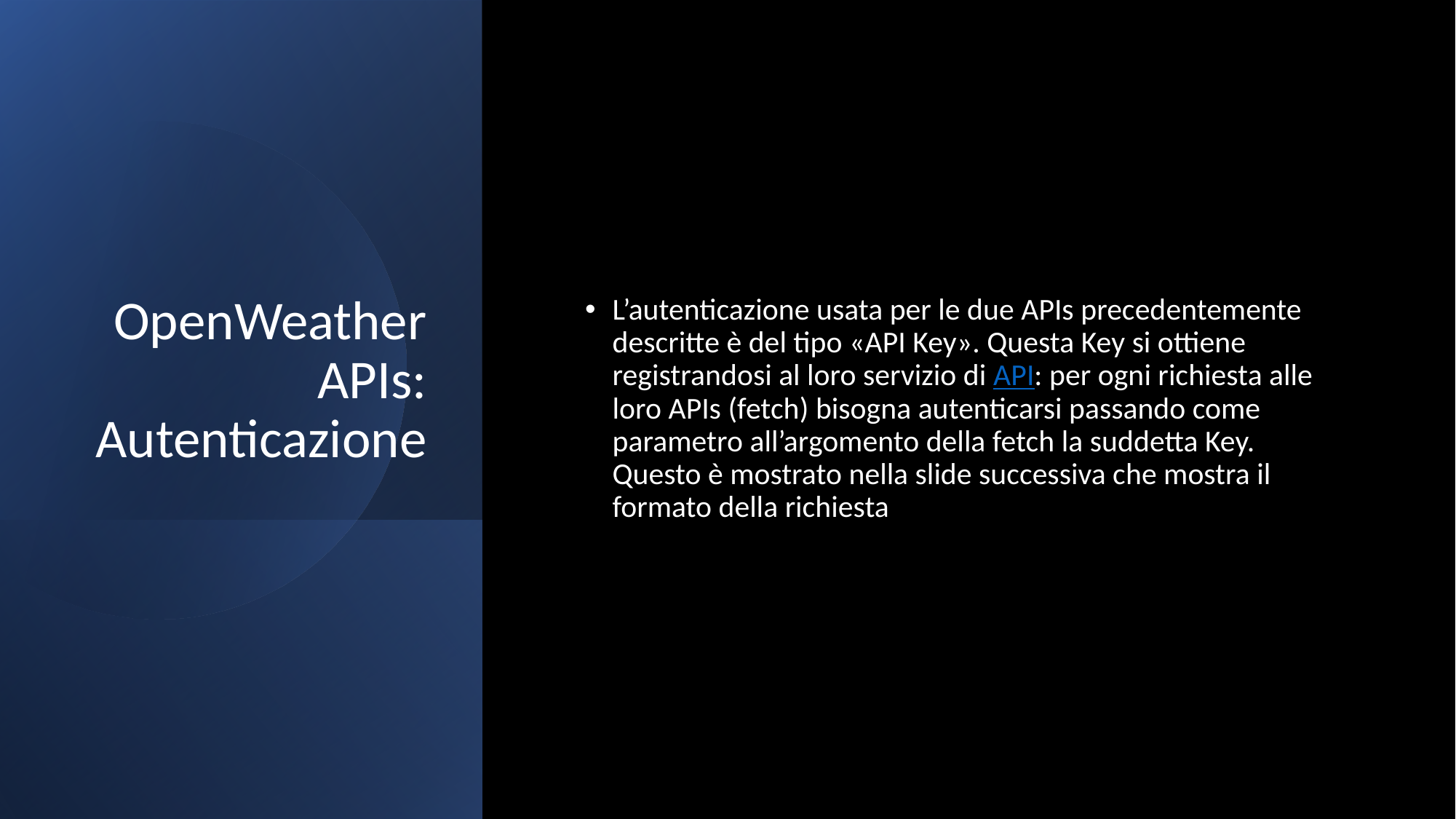

# OpenWeather APIs: Autenticazione
L’autenticazione usata per le due APIs precedentemente descritte è del tipo «API Key». Questa Key si ottiene registrandosi al loro servizio di API: per ogni richiesta alle loro APIs (fetch) bisogna autenticarsi passando come parametro all’argomento della fetch la suddetta Key. Questo è mostrato nella slide successiva che mostra il formato della richiesta